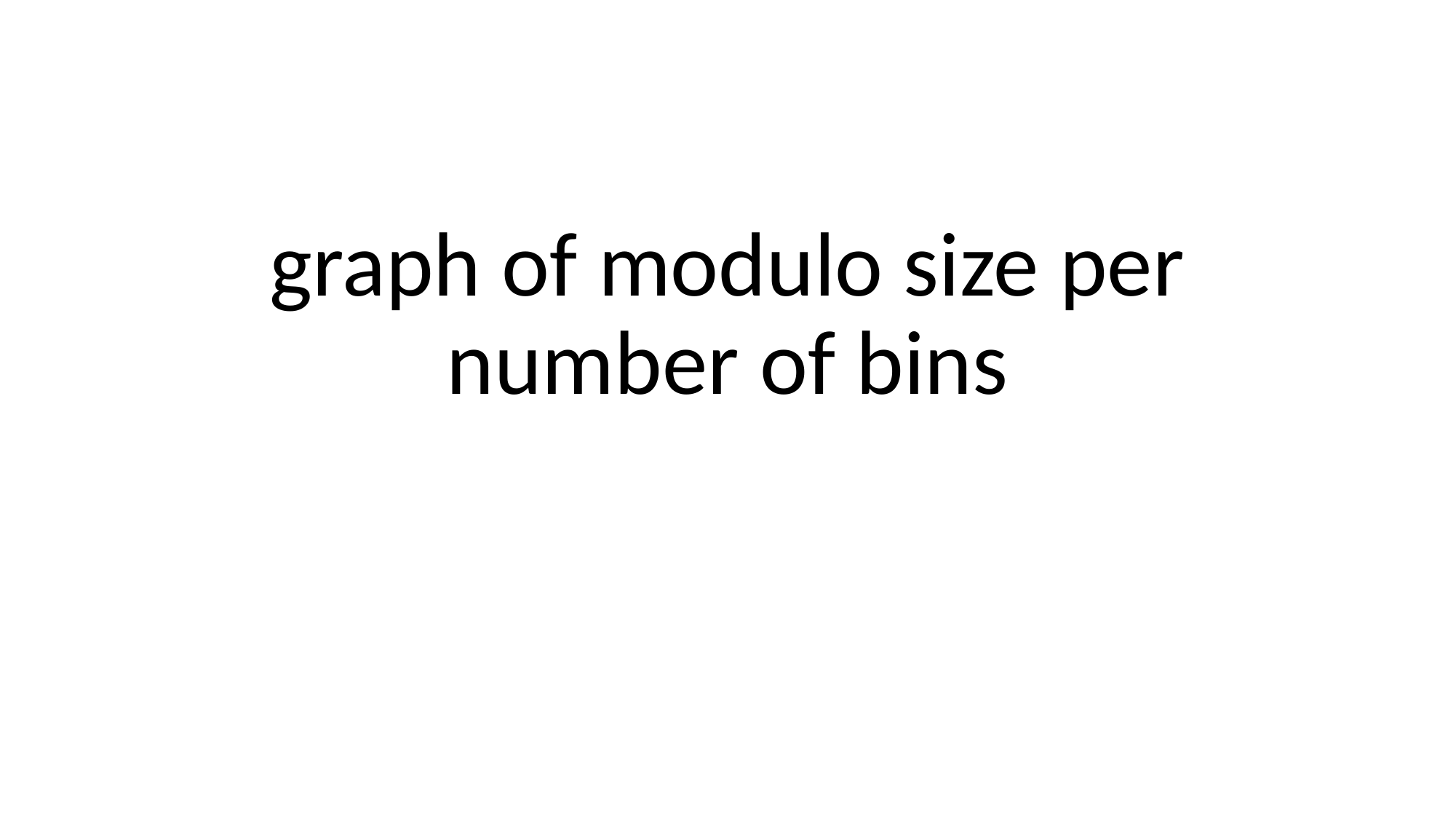

# graph of modulo size per number of bins